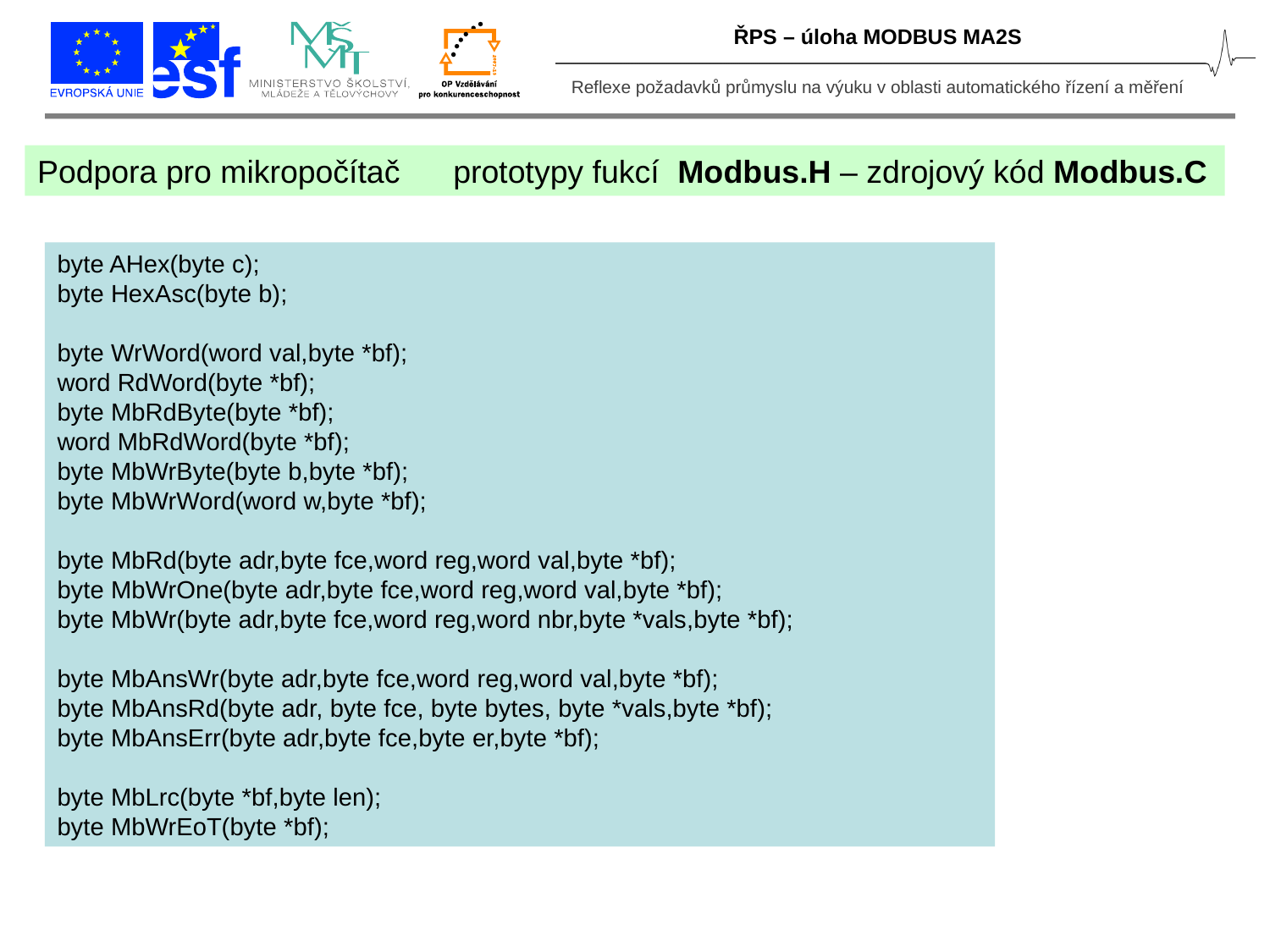

ŘPS – úloha MODBUS MA2S

Podpora pro mikropočítač      prototypy fukcí  Modbus.H – zdrojový kód Modbus.C
byte AHex(byte c);
byte HexAsc(byte b);

byte WrWord(word val,byte *bf);
word RdWord(byte *bf);
byte MbRdByte(byte *bf);
word MbRdWord(byte *bf);
byte MbWrByte(byte b,byte *bf);
byte MbWrWord(word w,byte *bf);

byte MbRd(byte adr,byte fce,word reg,word val,byte *bf);
byte MbWrOne(byte adr,byte fce,word reg,word val,byte *bf);
byte MbWr(byte adr,byte fce,word reg,word nbr,byte *vals,byte *bf);

byte MbAnsWr(byte adr,byte fce,word reg,word val,byte *bf);
byte MbAnsRd(byte adr, byte fce, byte bytes, byte *vals,byte *bf);
byte MbAnsErr(byte adr,byte fce,byte er,byte *bf);

byte MbLrc(byte *bf,byte len);
byte MbWrEoT(byte *bf);